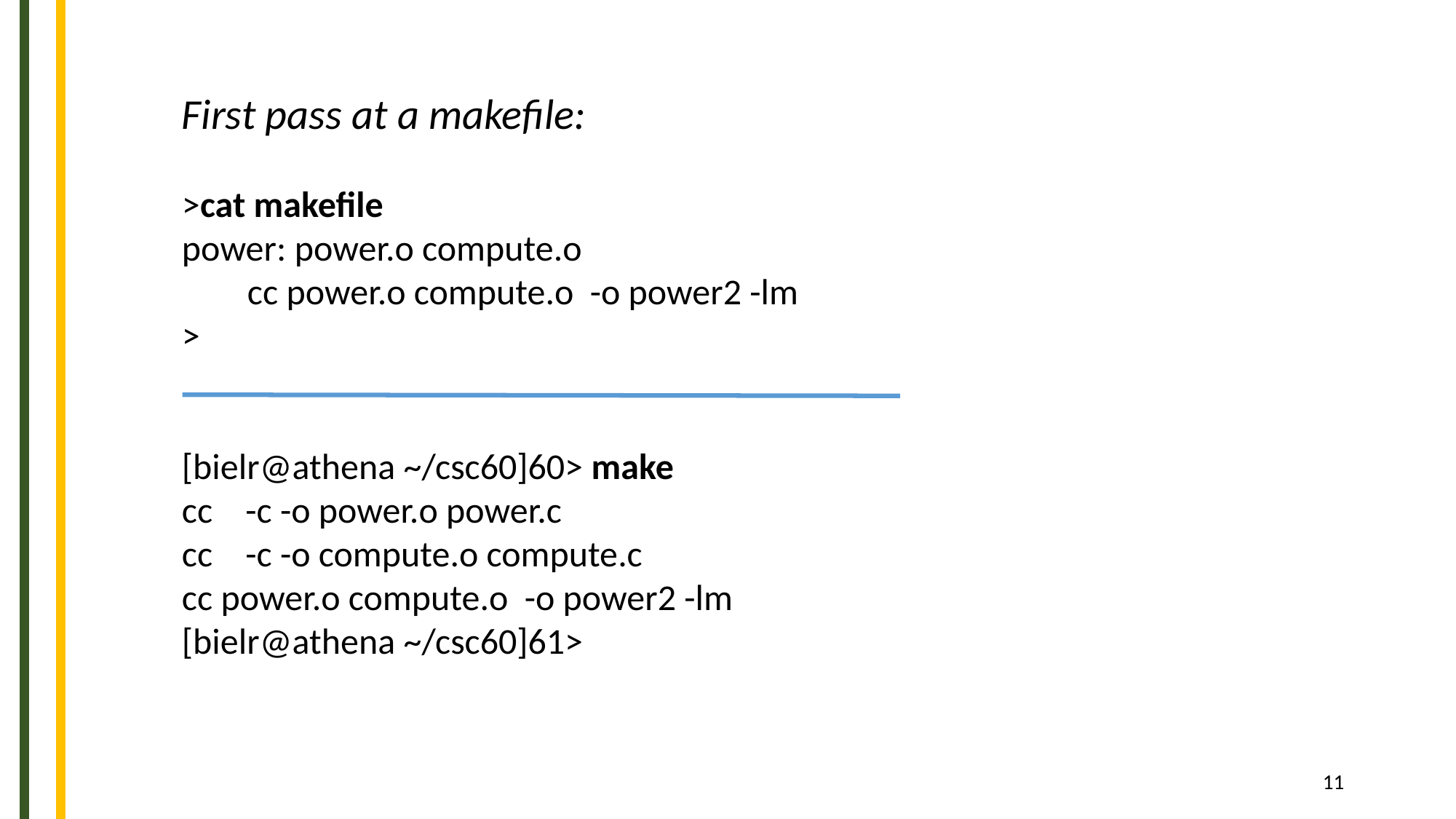

First pass at a makefile:

>cat makefile
power: power.o compute.o
        cc power.o compute.o  -o power2 -lm
>

[bielr@athena ~/csc60]60> make
cc    -c -o power.o power.c
cc    -c -o compute.o compute.c
cc power.o compute.o  -o power2 -lm
[bielr@athena ~/csc60]61>

11